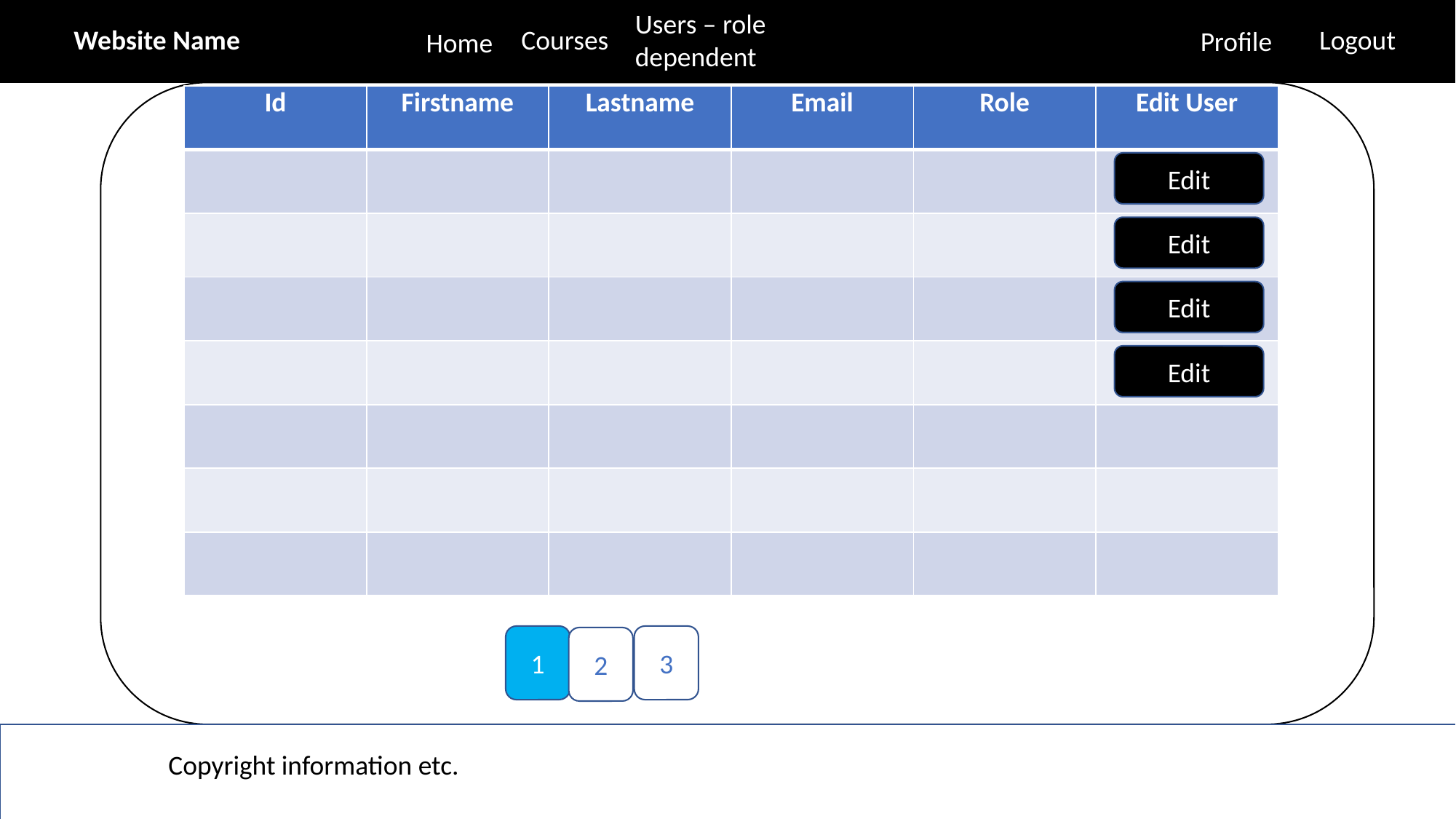

Users – role dependent
Logout
Website Name
Courses
Profile
Home

| Id | Firstname | Lastname | Email | Role | Edit User |
| --- | --- | --- | --- | --- | --- |
|  |  |  |  |  |  |
|  |  |  |  |  |  |
|  |  |  |  |  |  |
|  |  |  |  |  |  |
|  |  |  |  |  |  |
|  |  |  |  |  |  |
|  |  |  |  |  |  |
Edit
Edit
Edit
Edit
1
3
2

Copyright information etc.